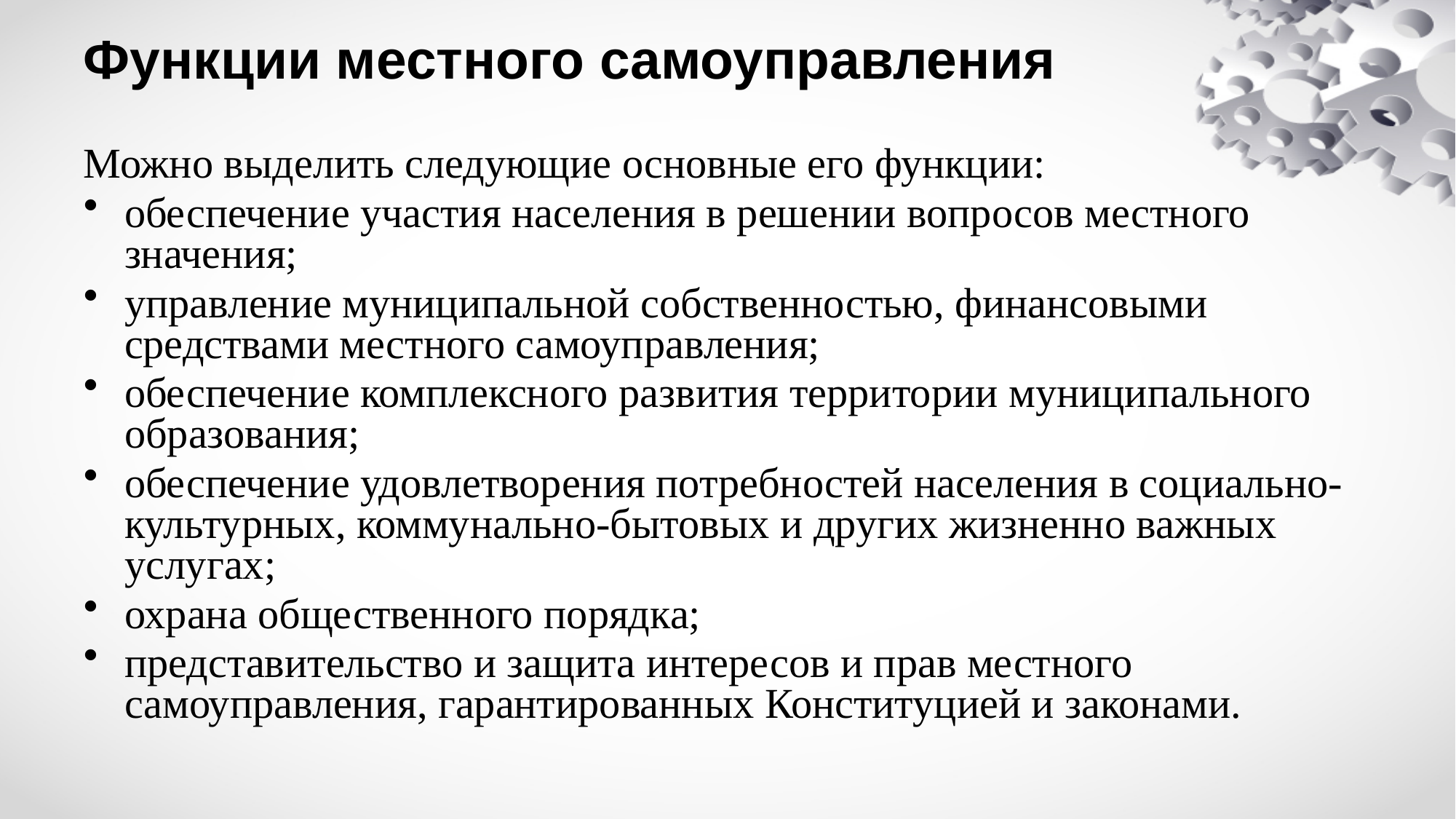

# Функции местного самоуправления
Можно выделить следующие основные его функции:
обеспечение участия населения в решении вопросов местного значения;
управление муниципальной собственностью, финансовыми средствами местного самоуправления;
обеспечение комплексного развития территории муниципального образования;
обеспечение удовлетворения потребностей населения в социально-культурных, коммунально-бытовых и других жизненно важных услугах;
охрана общественного порядка;
представительство и защита интересов и прав местного самоуправления, гарантированных Конституцией и законами.